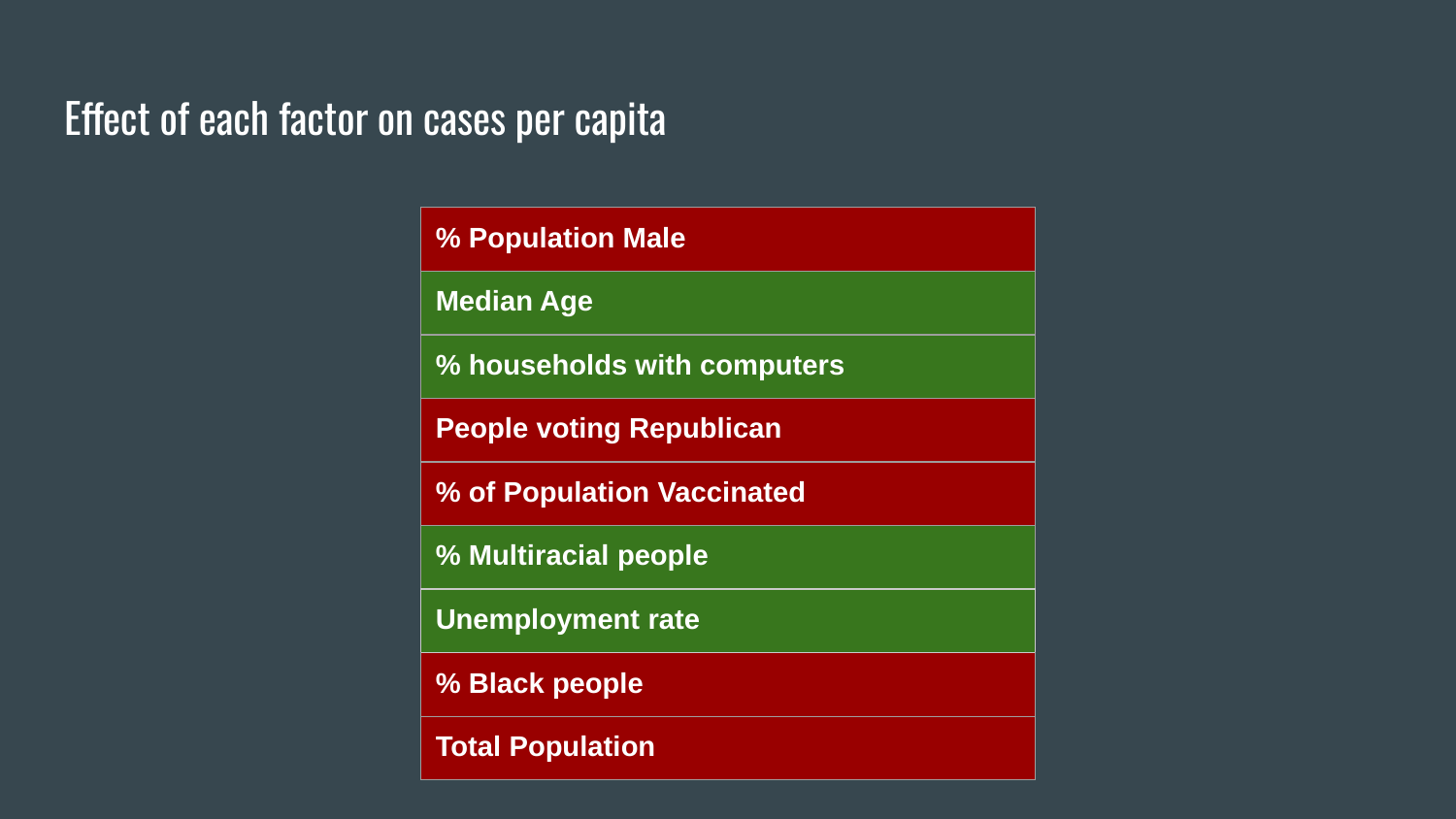

# Effect of each factor on cases per capita

| % Population Male |
| --- |
| Median Age |
| % households with computers |
| People voting Republican |
| % of Population Vaccinated |
| % Multiracial people |
| Unemployment rate |
| % Black people |
| Total Population |